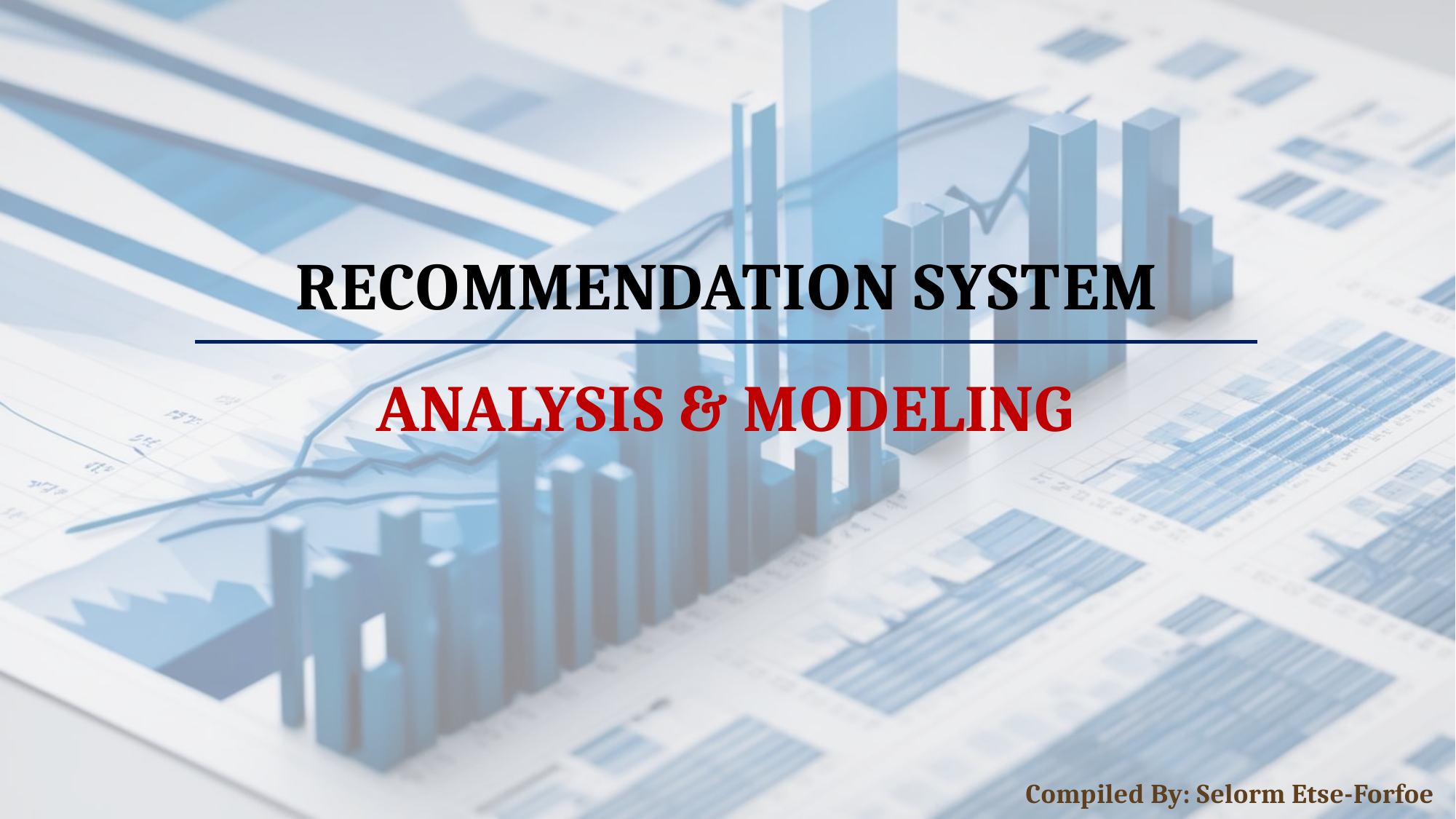

# RECOMMENDATION SYSTEM
ANALYSIS & MODELING
Compiled By: Selorm Etse-Forfoe